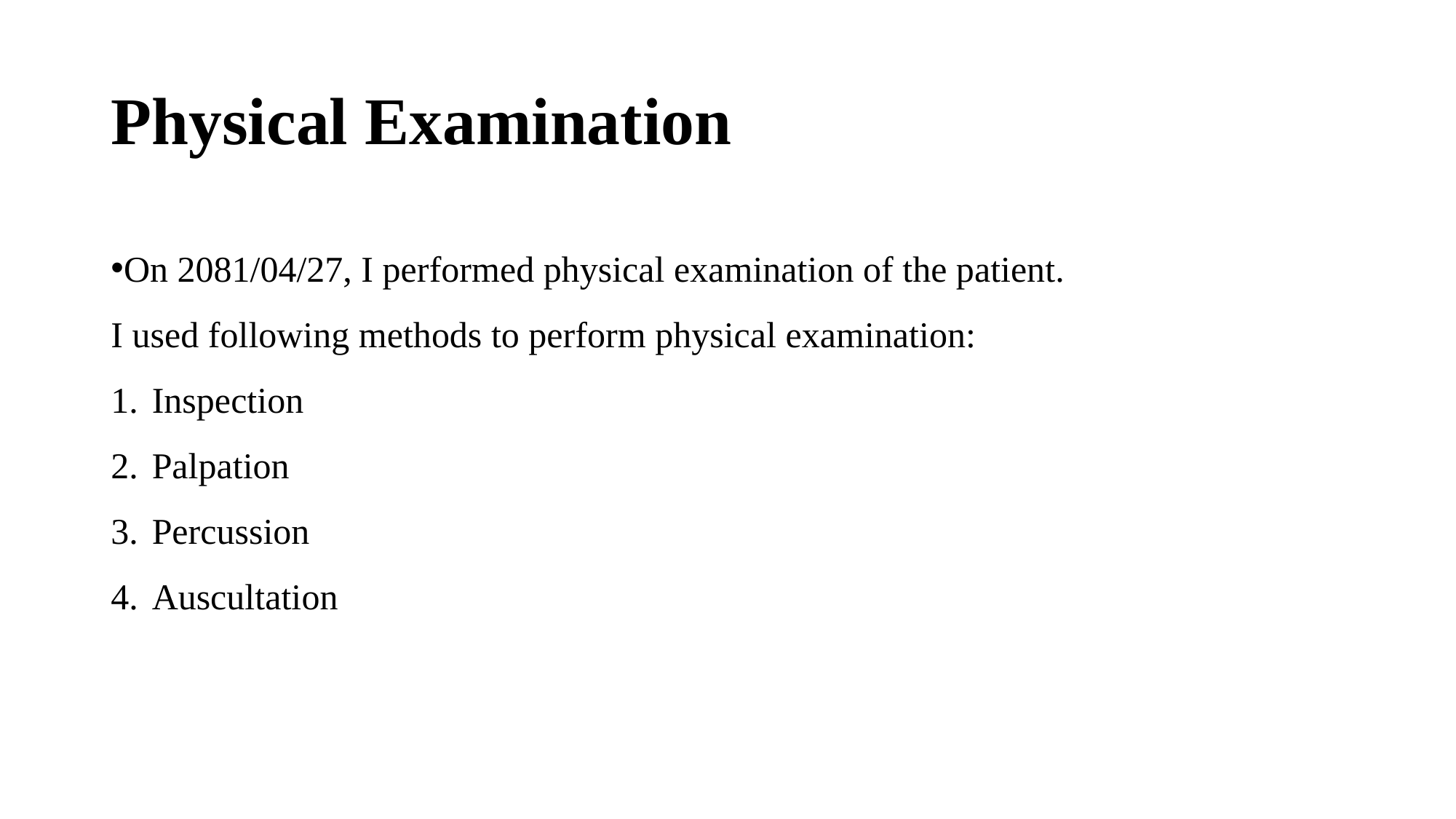

# Physical Examination
On 2081/04/27, I performed physical examination of the patient.
I used following methods to perform physical examination:
Inspection
Palpation
Percussion
Auscultation